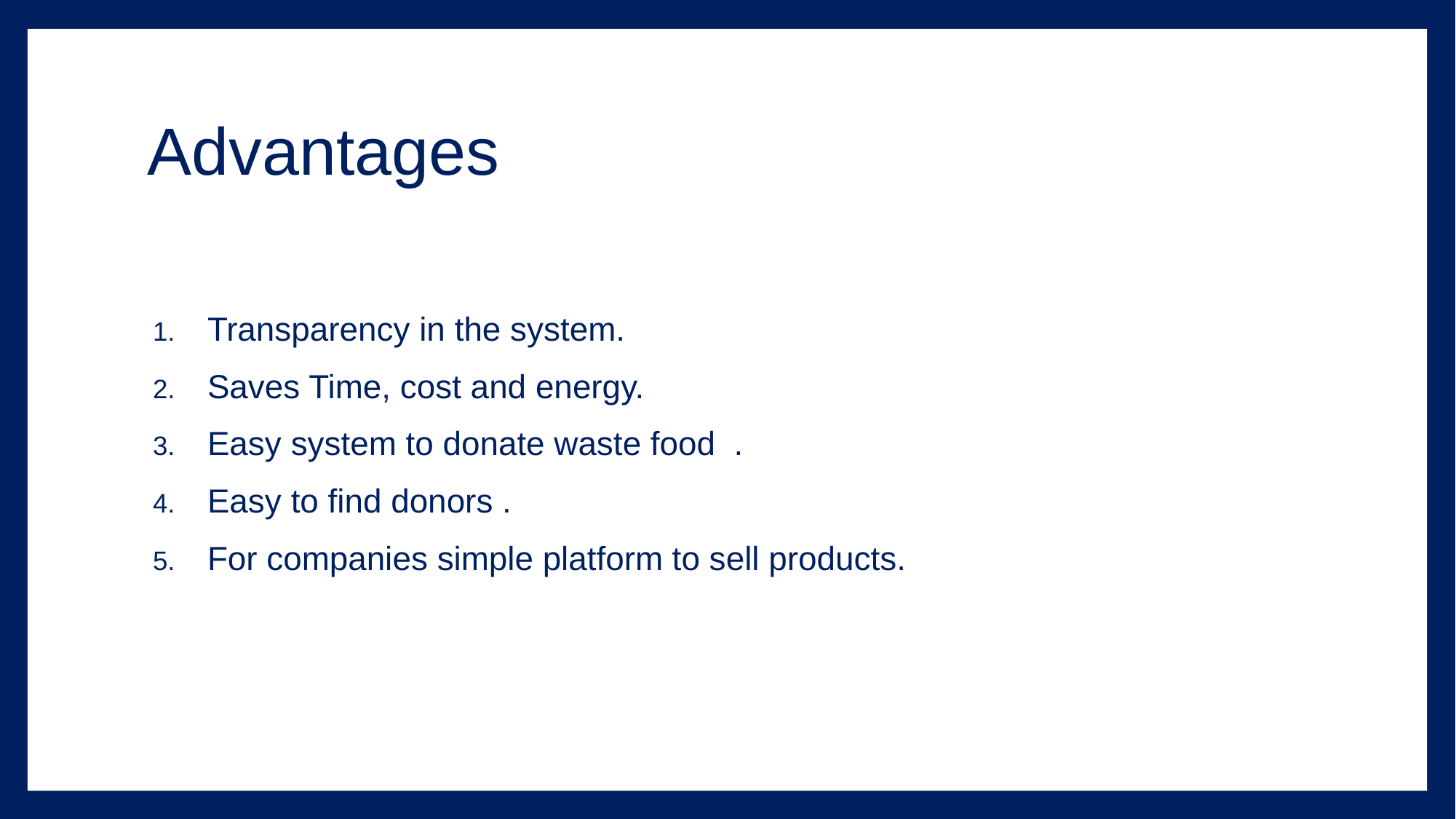

# Advantages

Transparency in the system.
Saves Time, cost and energy.
Easy system to donate waste food  .
Easy to find donors .
For companies simple platform to sell products.